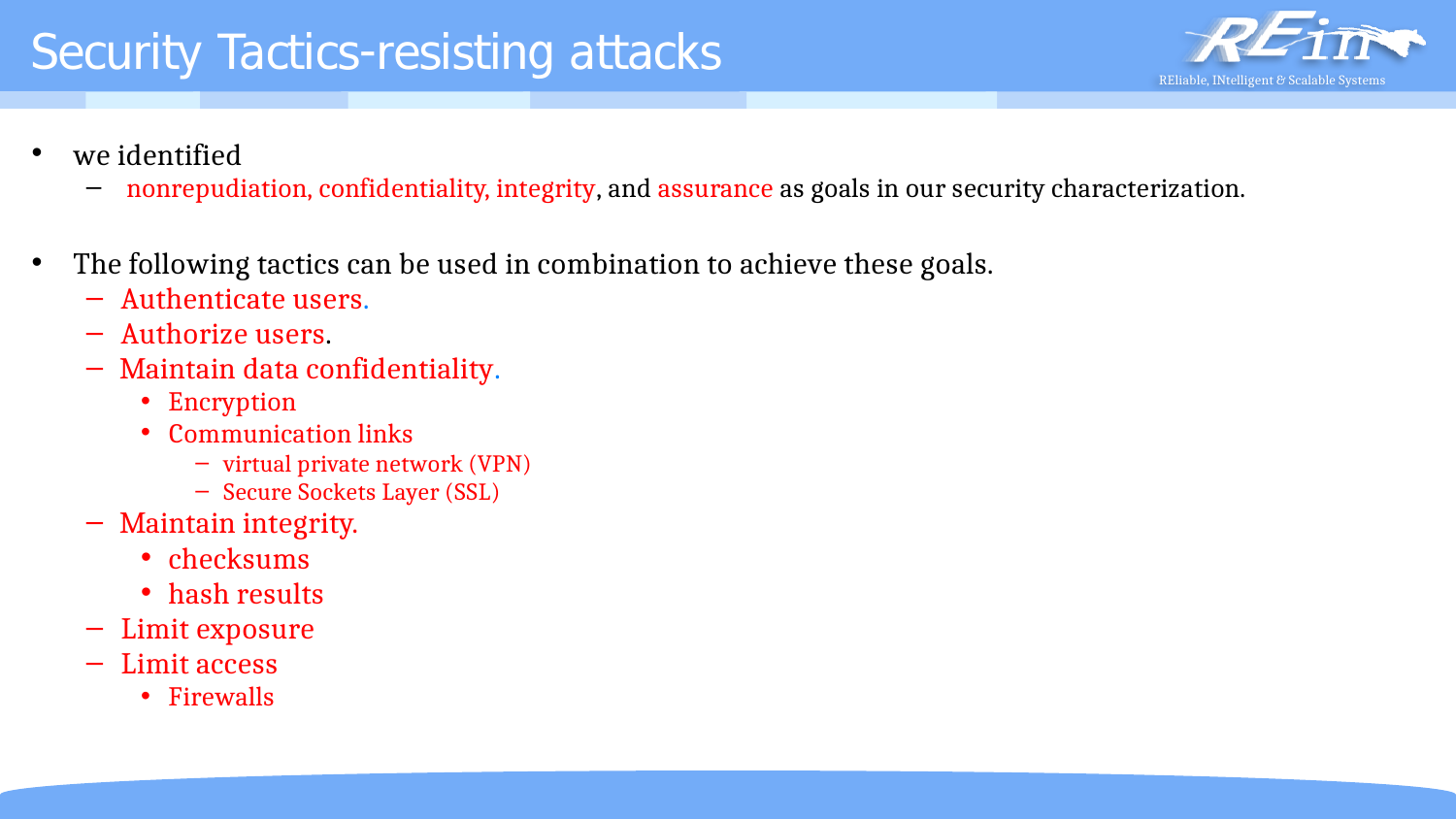

# Security Tactics-resisting attacks
we identified
 nonrepudiation, confidentiality, integrity, and assurance as goals in our security characterization.

The following tactics can be used in combination to achieve these goals.
Authenticate users.
Authorize users.
Maintain data confidentiality.
Encryption
Communication links
virtual private network (VPN)
Secure Sockets Layer (SSL)
Maintain integrity.
checksums
hash results
Limit exposure
Limit access
Firewalls
44